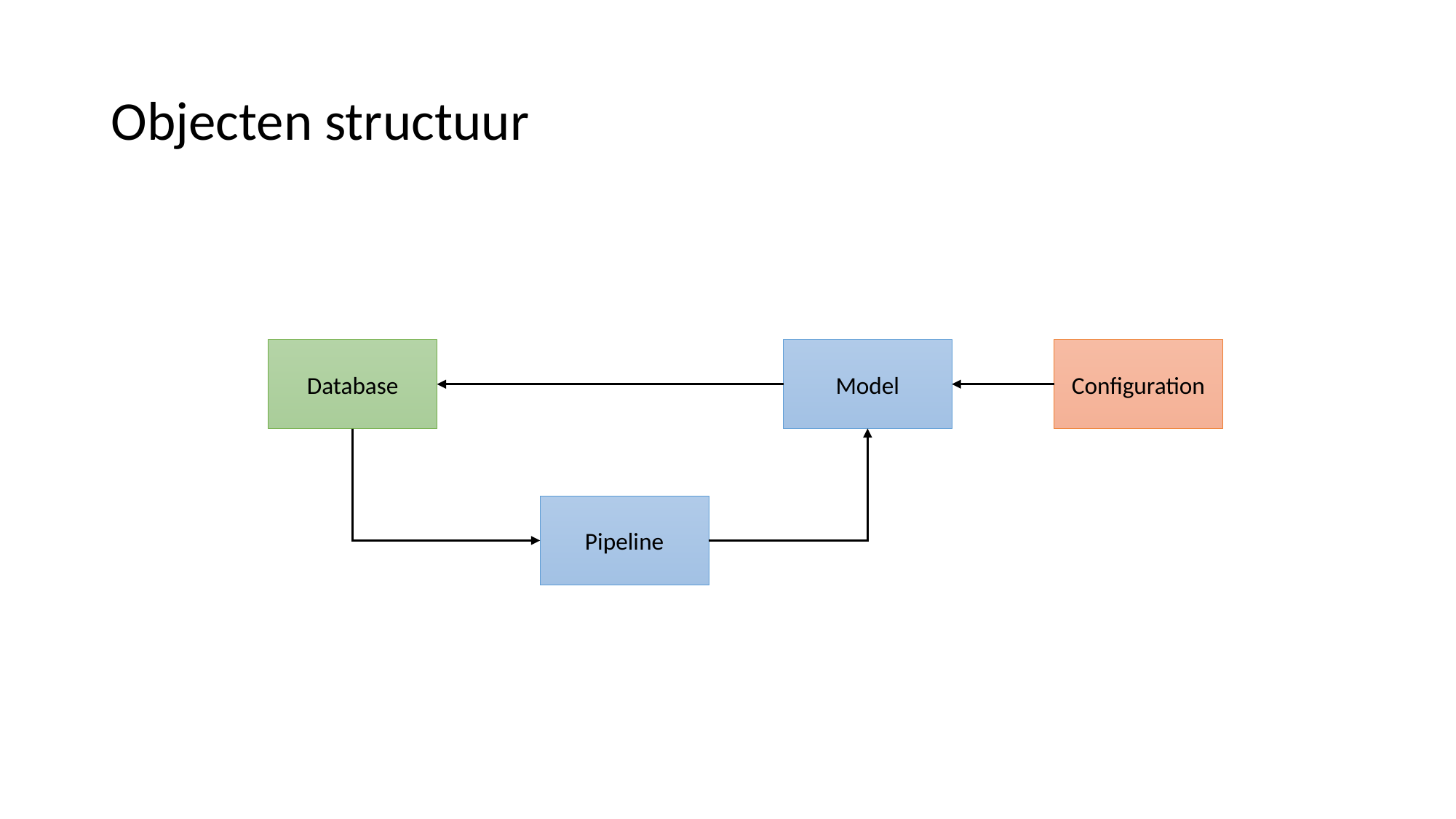

# Objecten structuur
Database
Configuration
Model
Pipeline